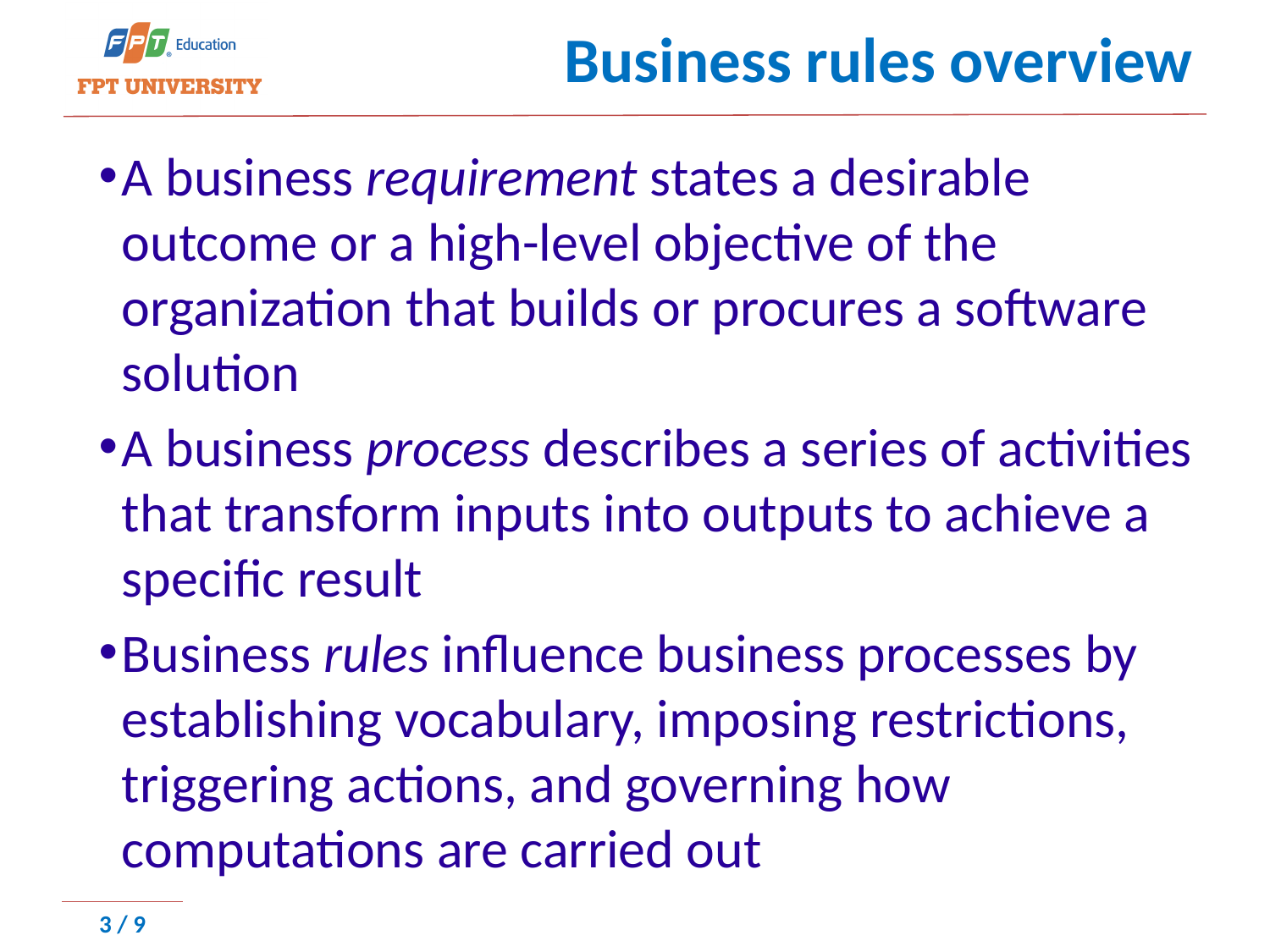

# Business rules overview
A business requirement states a desirable outcome or a high-level objective of the organization that builds or procures a software solution
A business process describes a series of activities that transform inputs into outputs to achieve a specific result
Business rules influence business processes by establishing vocabulary, imposing restrictions, triggering actions, and governing how computations are carried out